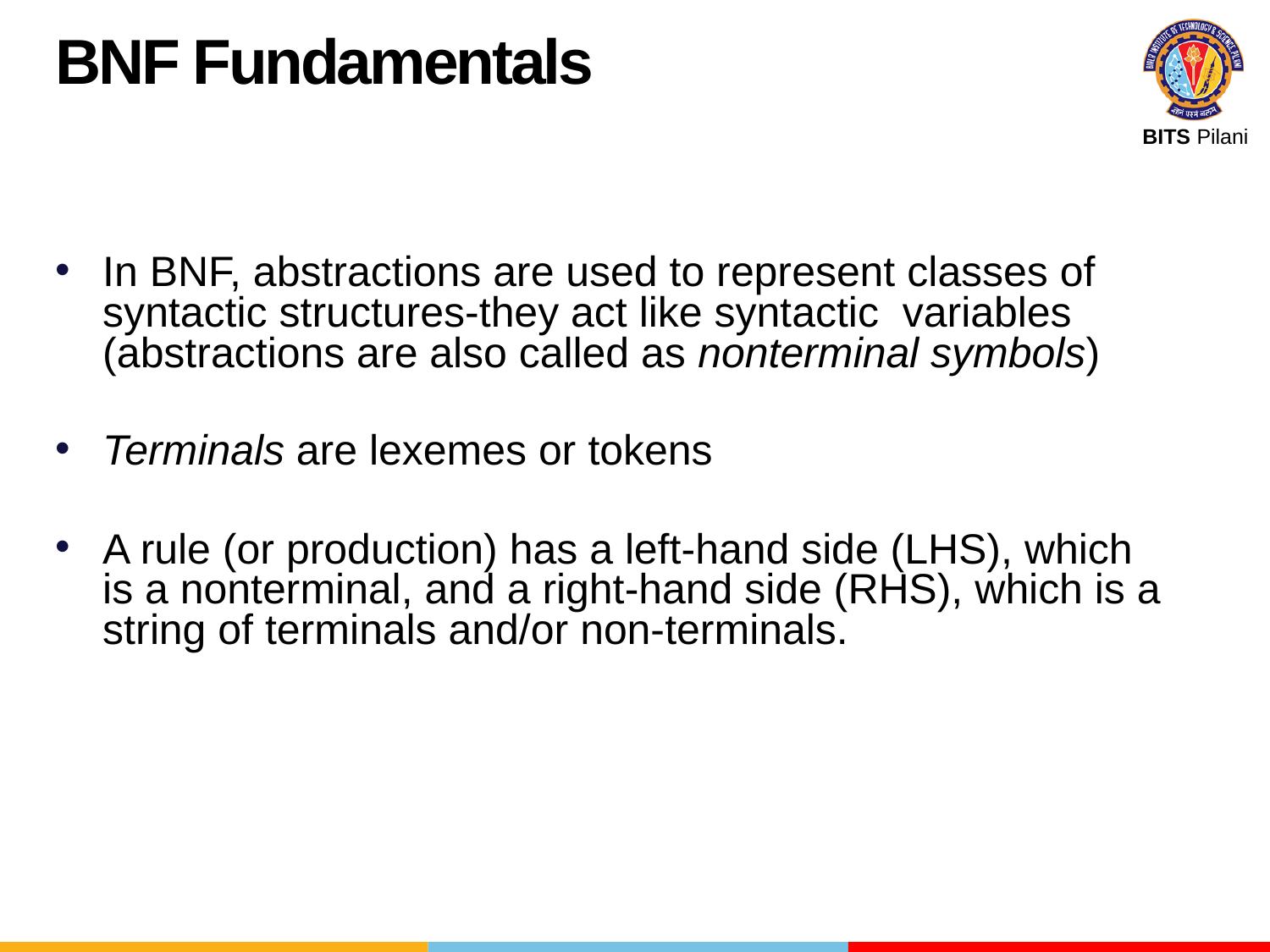

BNF Fundamentals

In BNF, abstractions are used to represent classes of syntactic structures-they act like syntactic  variables (abstractions are also called as nonterminal symbols)

Terminals are lexemes or tokens

A rule (or production) has a left-hand side (LHS), which is a nonterminal, and a right-hand side (RHS), which is a string of terminals and/or non-terminals.